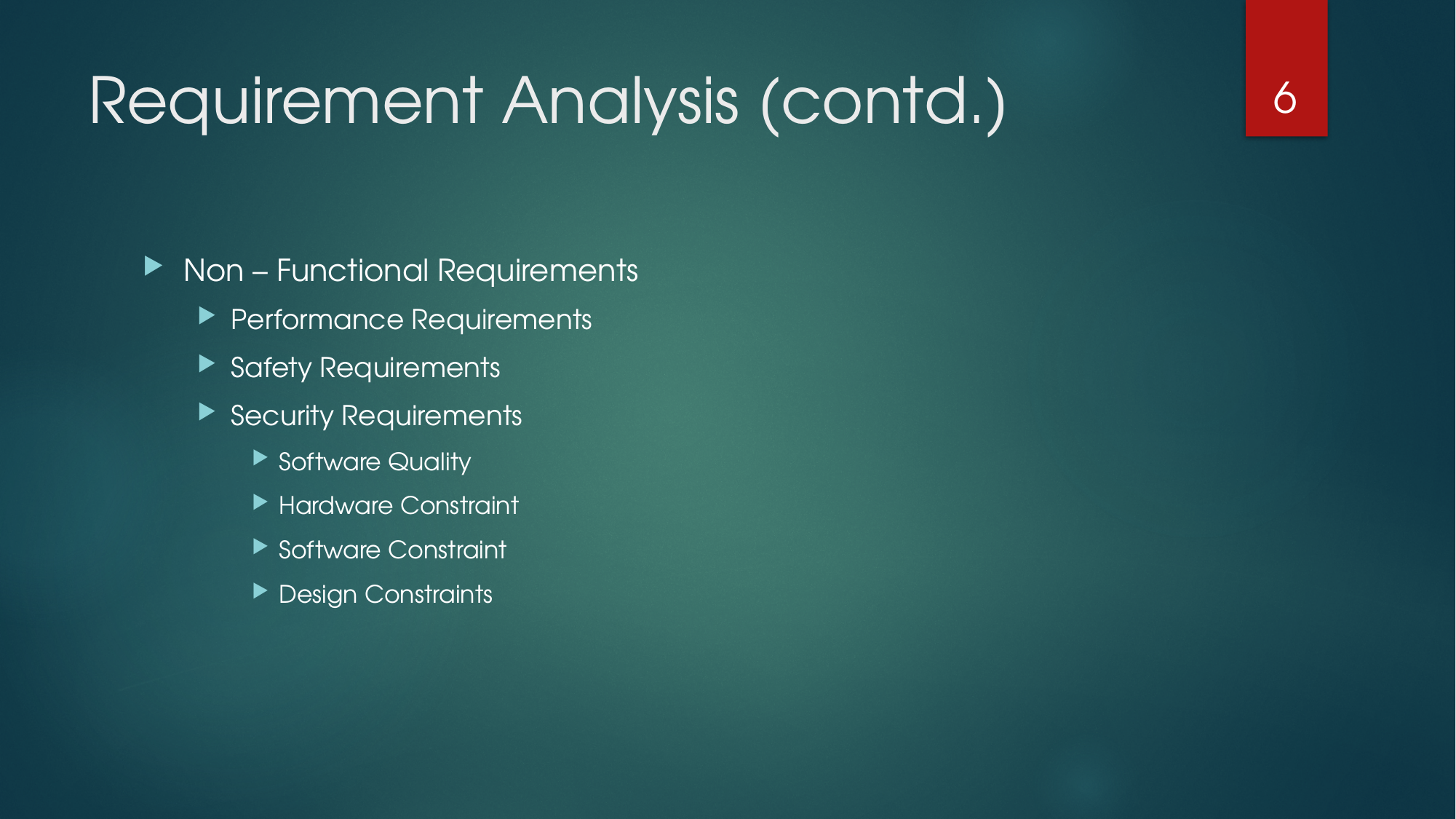

6
# Requirement Analysis (contd.)
Non – Functional Requirements
Performance Requirements
Safety Requirements
Security Requirements
Software Quality
Hardware Constraint
Software Constraint
Design Constraints